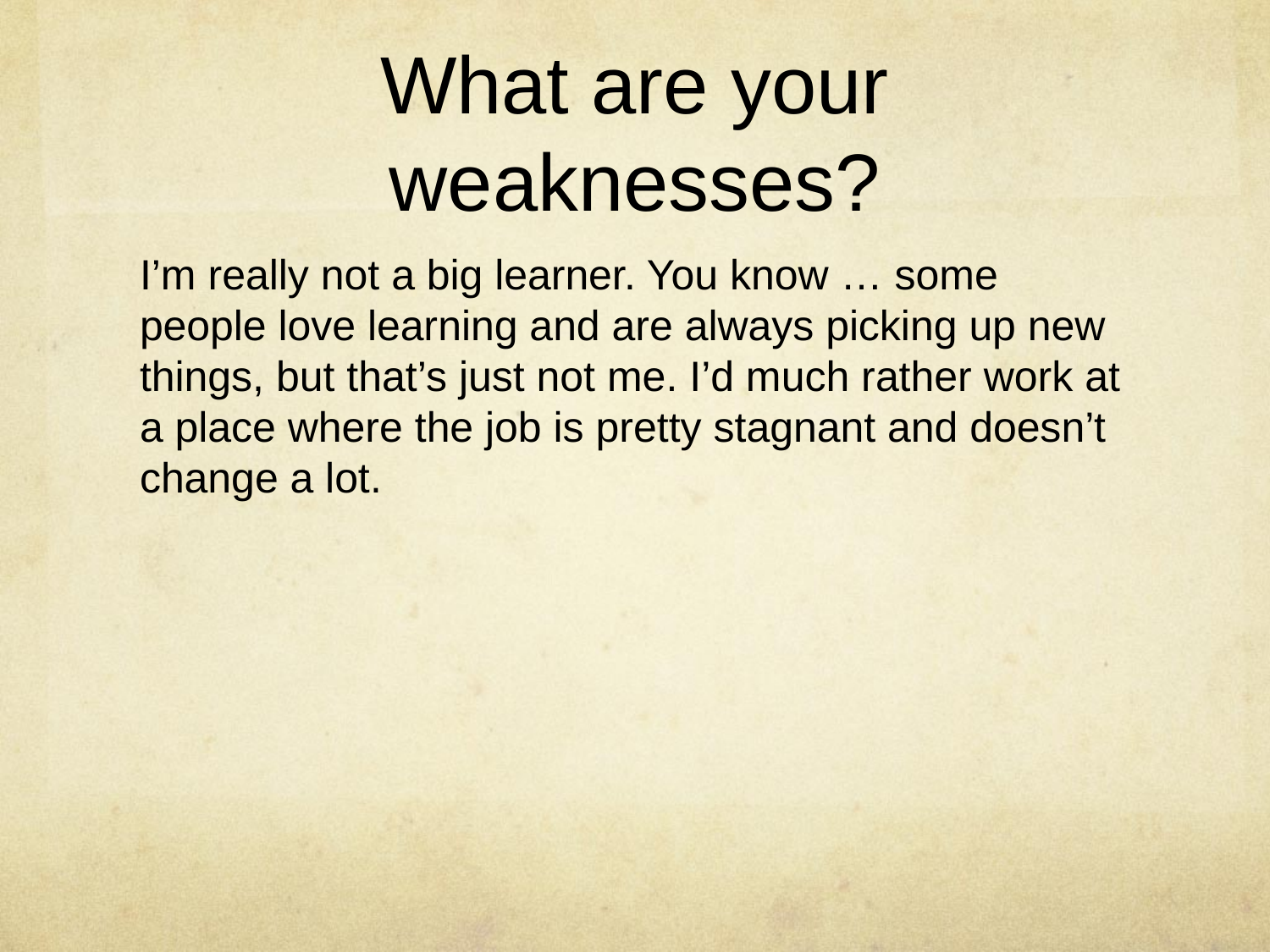

# What are your weaknesses?
I’m really not a big learner. You know … some people love learning and are always picking up new things, but that’s just not me. I’d much rather work at a place where the job is pretty stagnant and doesn’t change a lot.